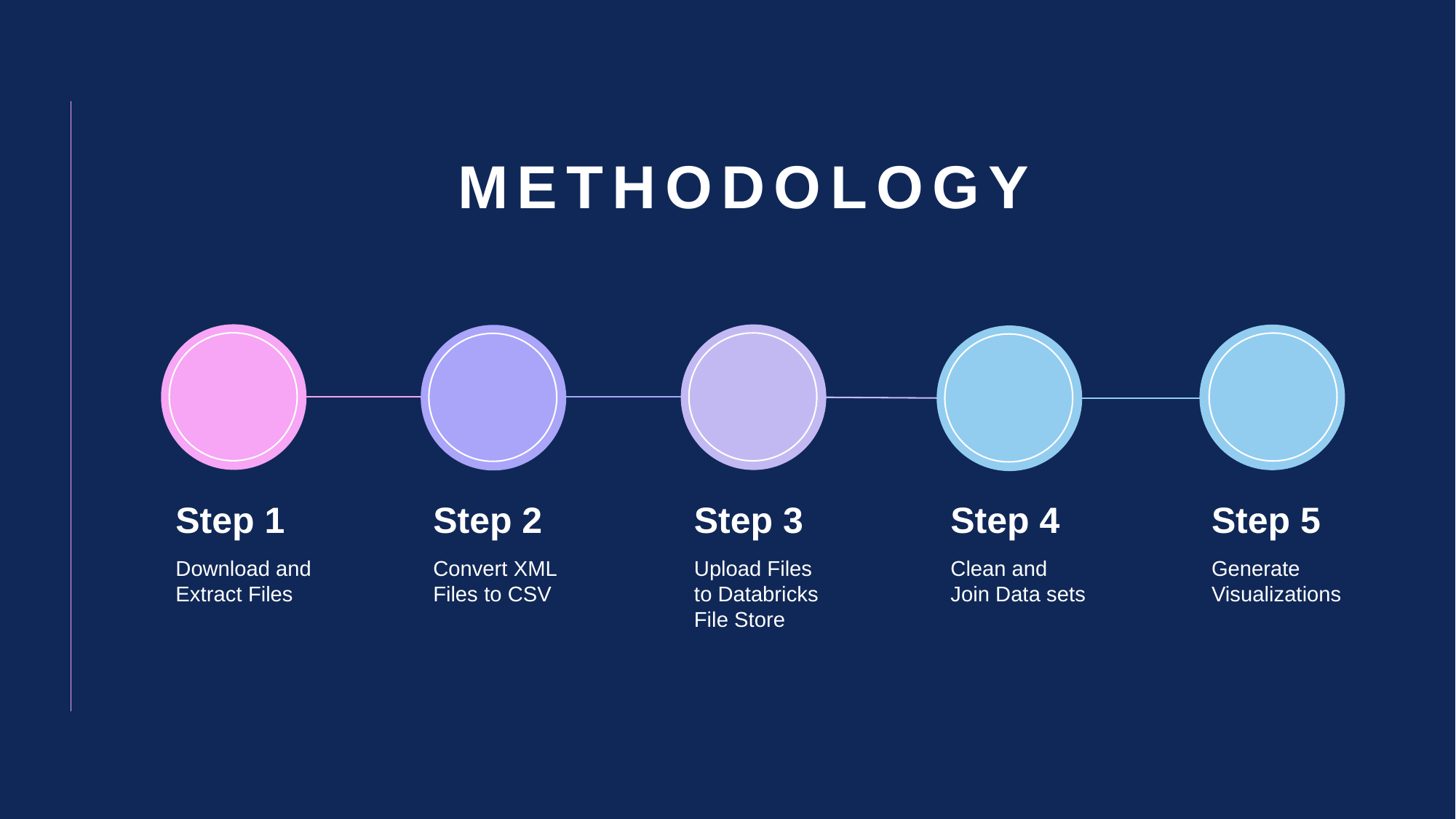

# Methodology

Step 1
Step 2
Step 3
Step 4
Step 5

Download and Extract Files

Convert XML Files to CSV

Upload Files to Databricks File Store

Clean and Join Data sets

Generate Visualizations